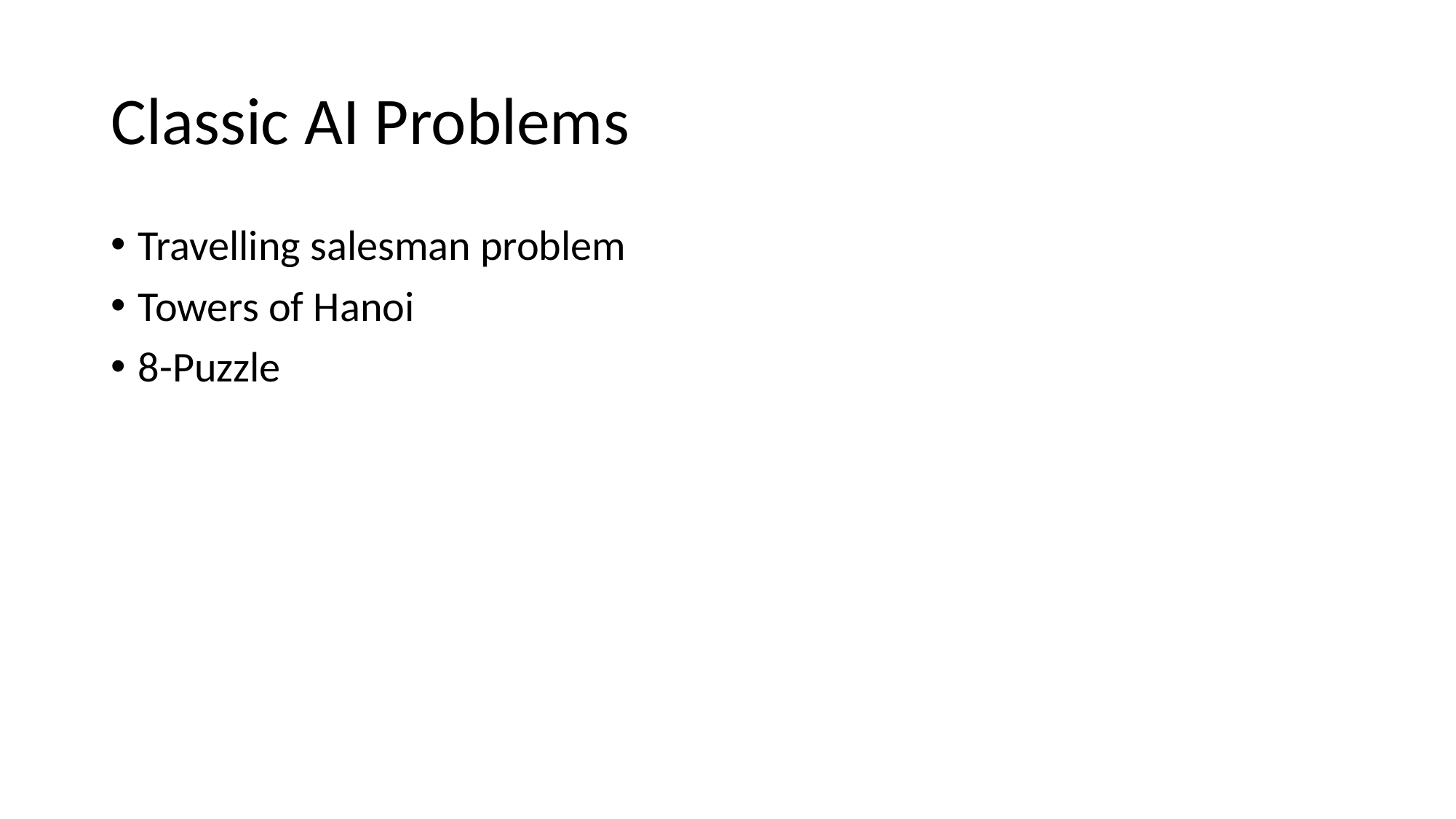

# Classic AI Problems
Travelling salesman problem
Towers of Hanoi
8-Puzzle